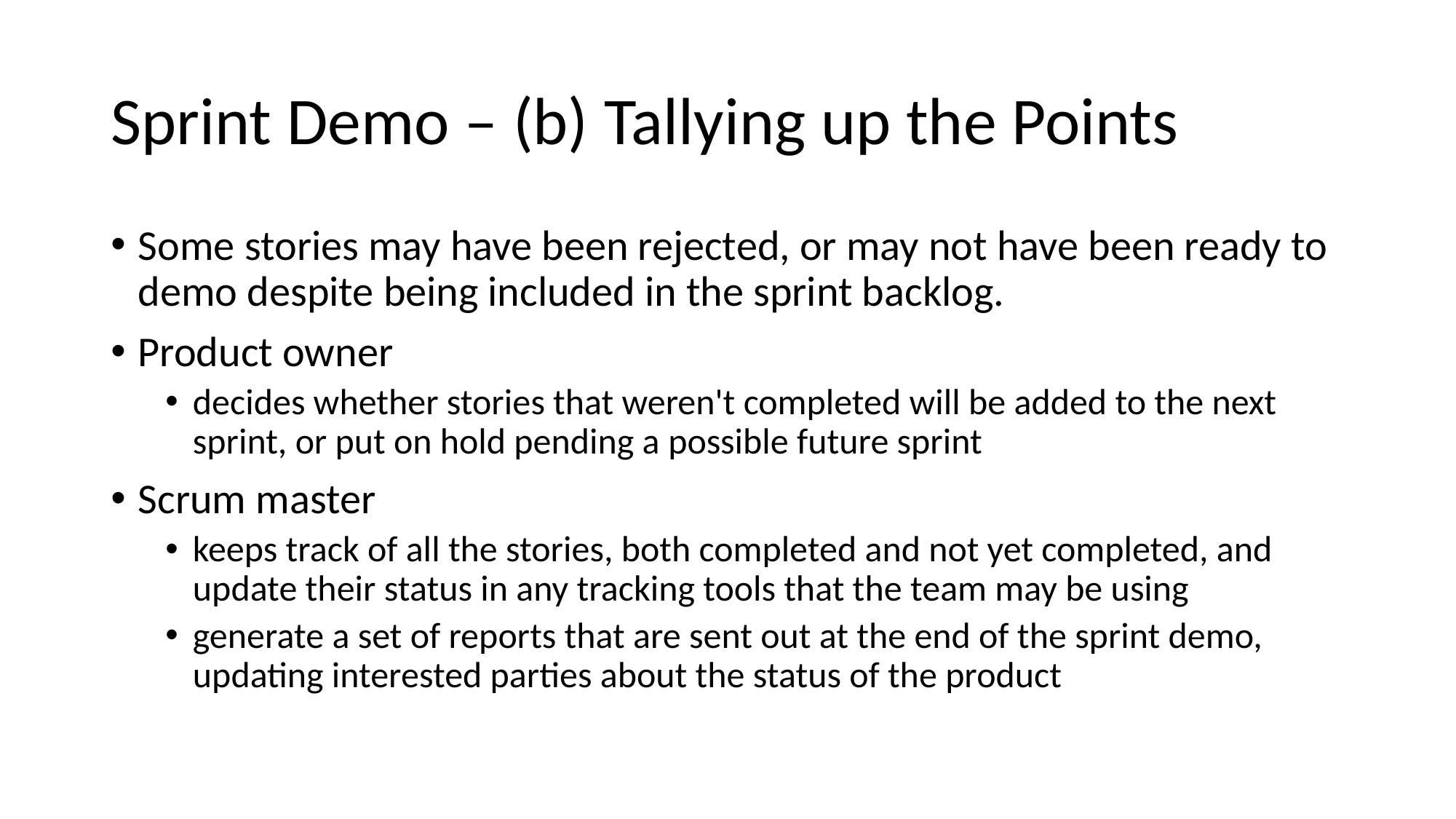

# Sprint Demo – (b) Tallying up the Points
Some stories may have been rejected, or may not have been ready to demo despite being included in the sprint backlog.
Product owner
decides whether stories that weren't completed will be added to the next sprint, or put on hold pending a possible future sprint
Scrum master
keeps track of all the stories, both completed and not yet completed, and update their status in any tracking tools that the team may be using
generate a set of reports that are sent out at the end of the sprint demo, updating interested parties about the status of the product